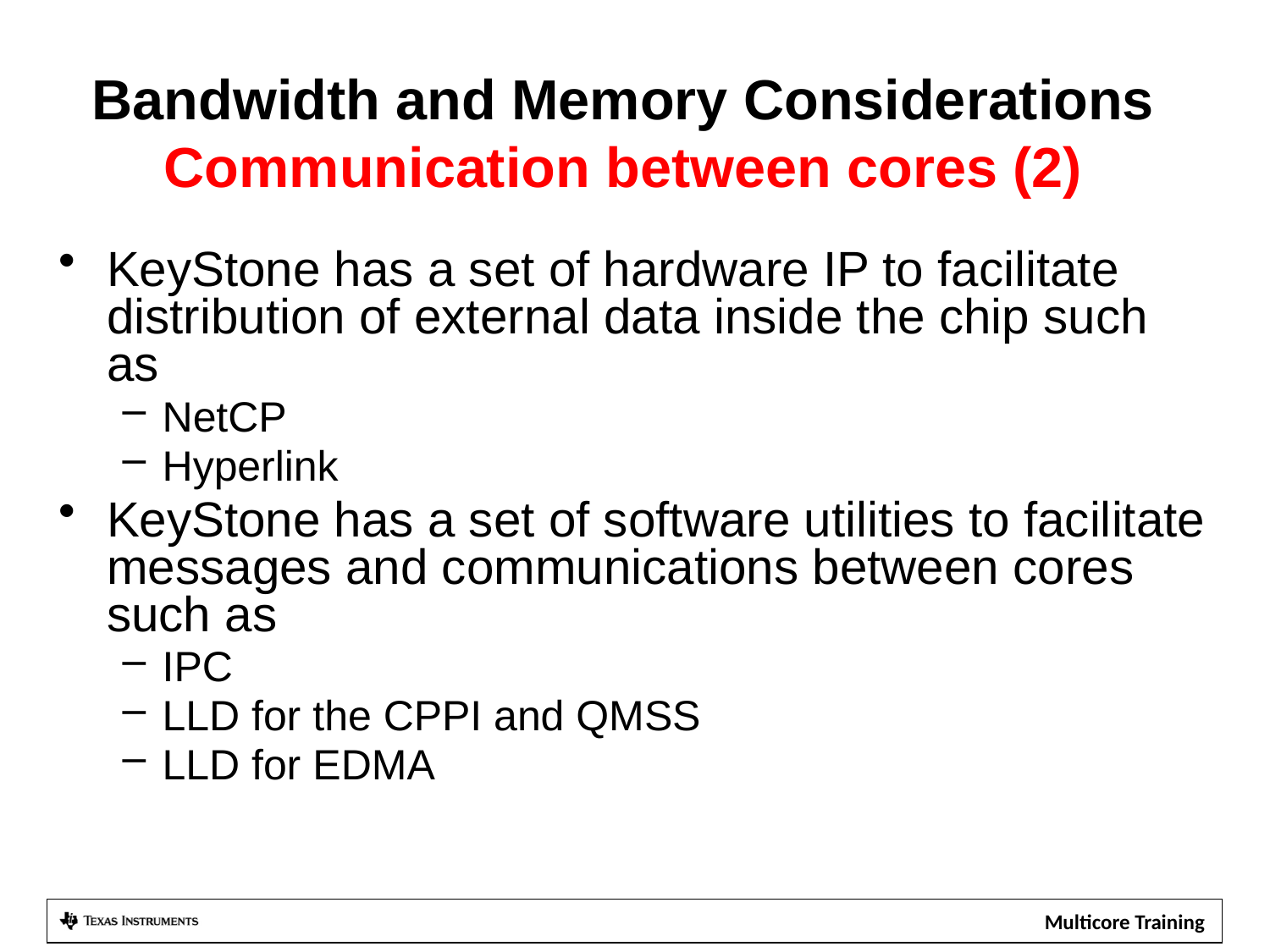

# Bandwidth and Memory Considerations Communication between cores (2)
KeyStone has a set of hardware IP to facilitate distribution of external data inside the chip such as
NetCP
Hyperlink
KeyStone has a set of software utilities to facilitate messages and communications between cores such as
IPC
LLD for the CPPI and QMSS
LLD for EDMA